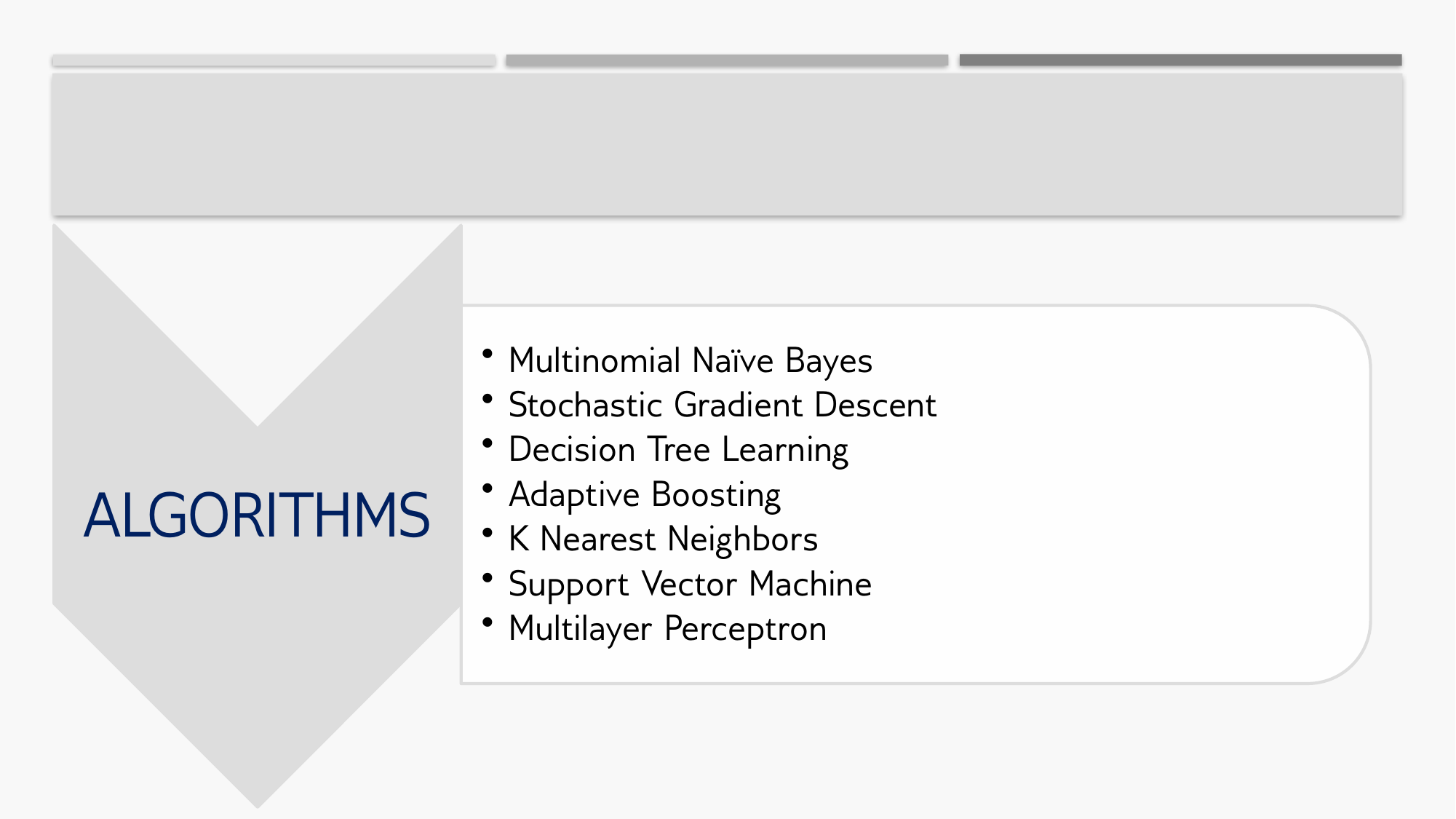

ALGORITHMS
Multinomial Naïve Bayes
Stochastic Gradient Descent
Decision Tree Learning
Adaptive Boosting
K Nearest Neighbors
Support Vector Machine
Multilayer Perceptron